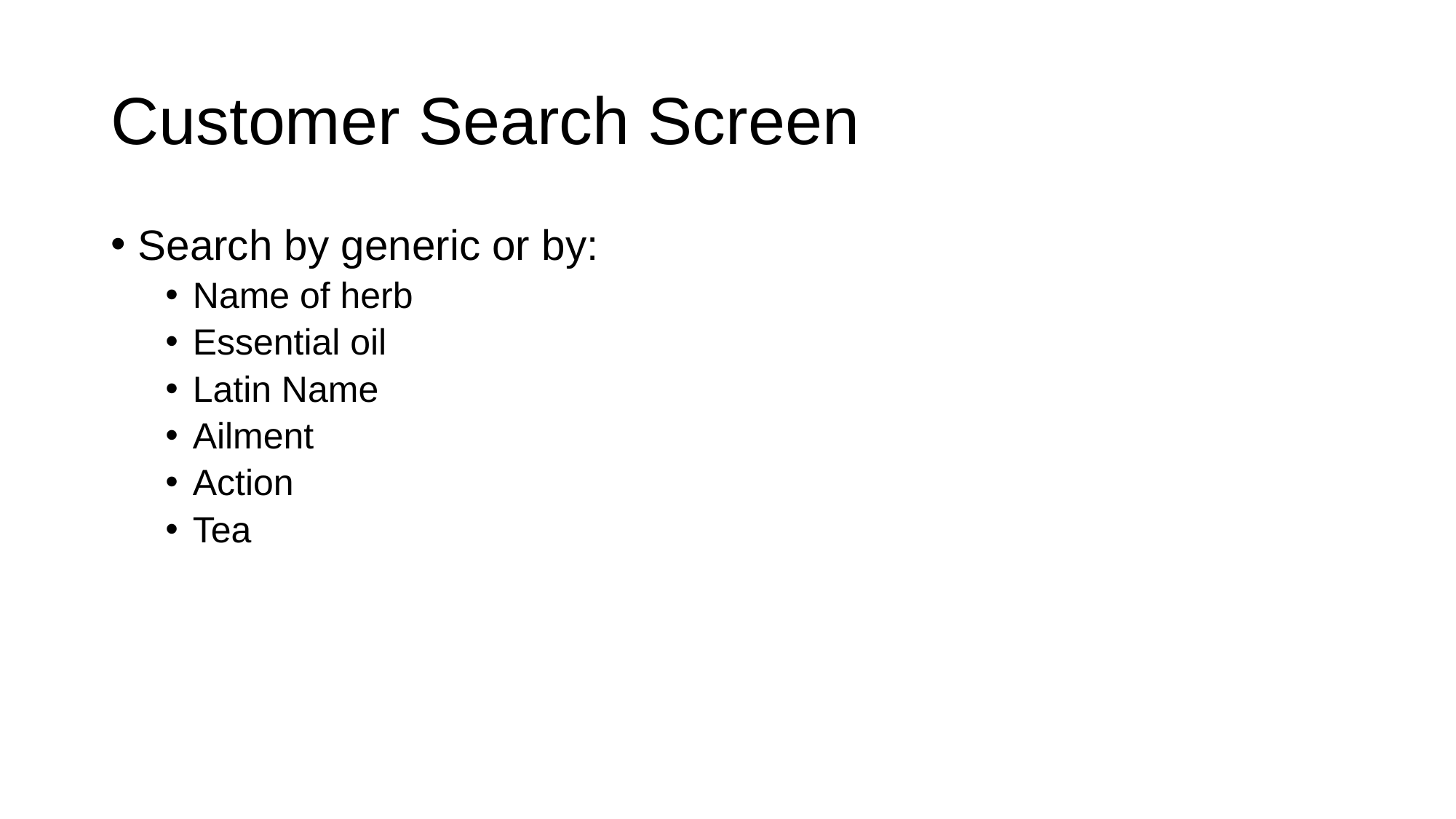

# Customer Search Screen
Search by generic or by:
Name of herb
Essential oil
Latin Name
Ailment
Action
Tea